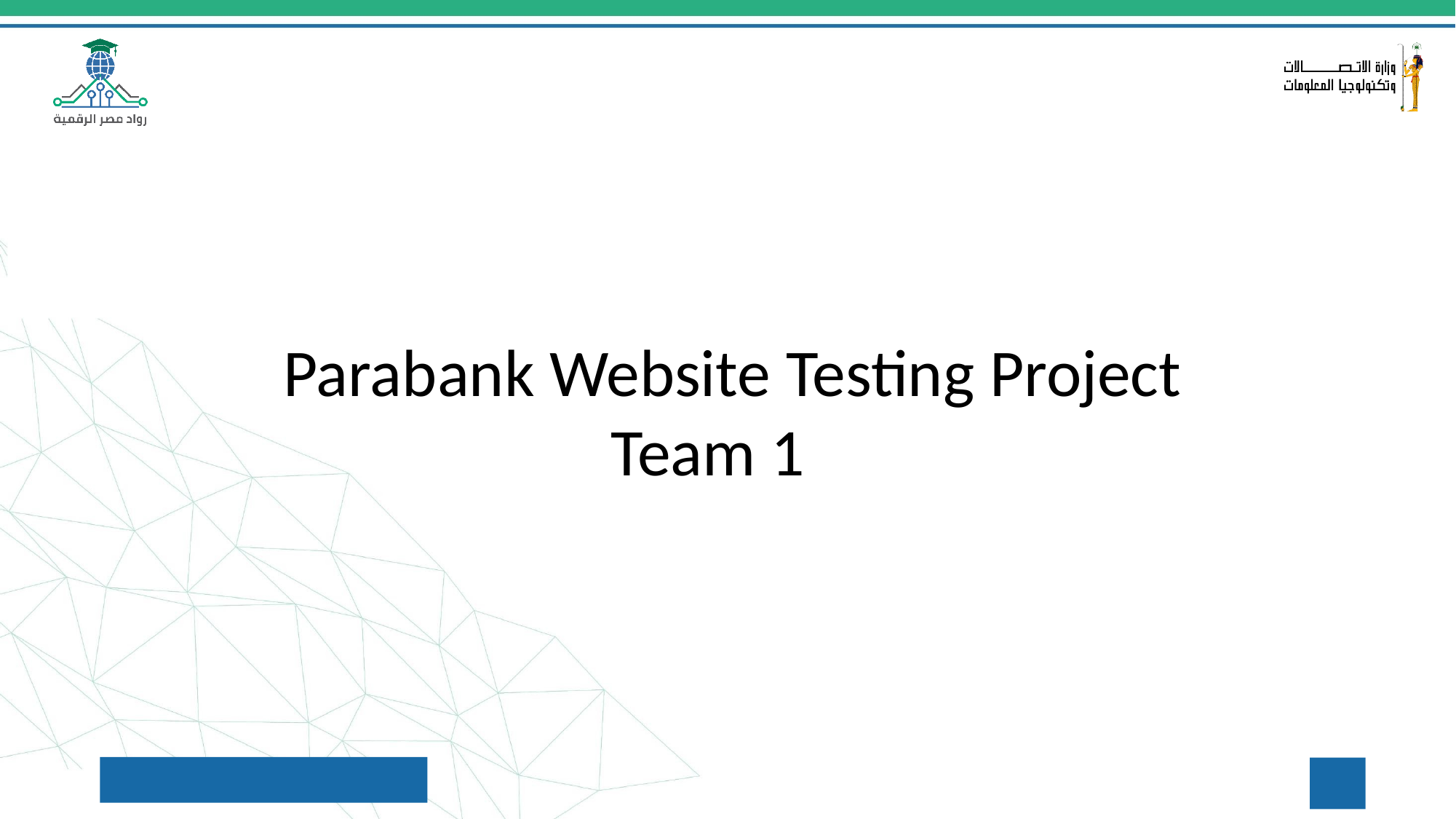

# Parabank Website Testing Project Team 1